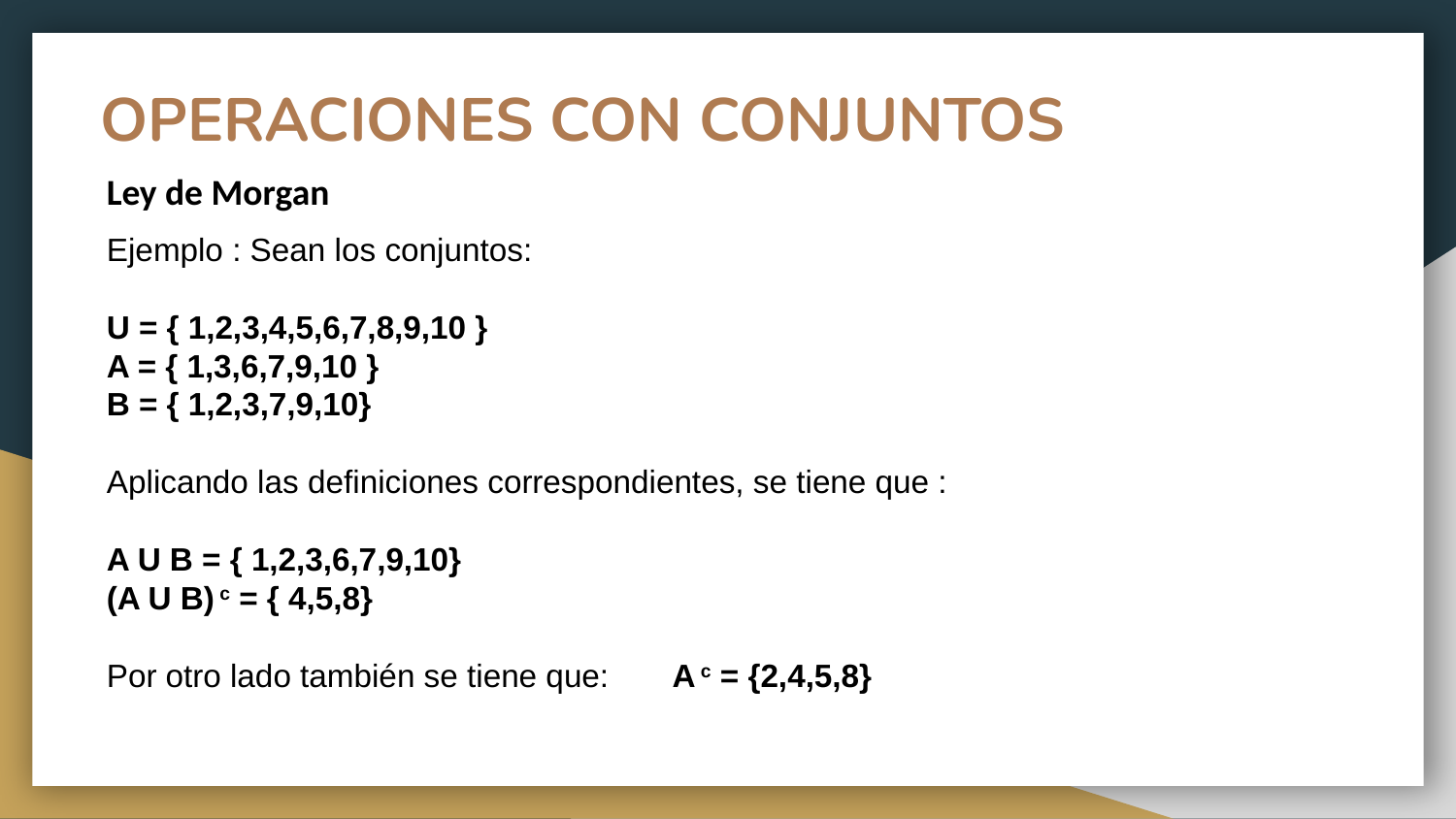

# OPERACIONES CON CONJUNTOS
Ley de Morgan
Ejemplo : Sean los conjuntos:

U = { 1,2,3,4,5,6,7,8,9,10 }
A = { 1,3,6,7,9,10 }
B = { 1,2,3,7,9,10}

Aplicando las definiciones correspondientes, se tiene que :

A U B = { 1,2,3,6,7,9,10}
(A U B) c = { 4,5,8}

Por otro lado también se tiene que:       A c = {2,4,5,8}